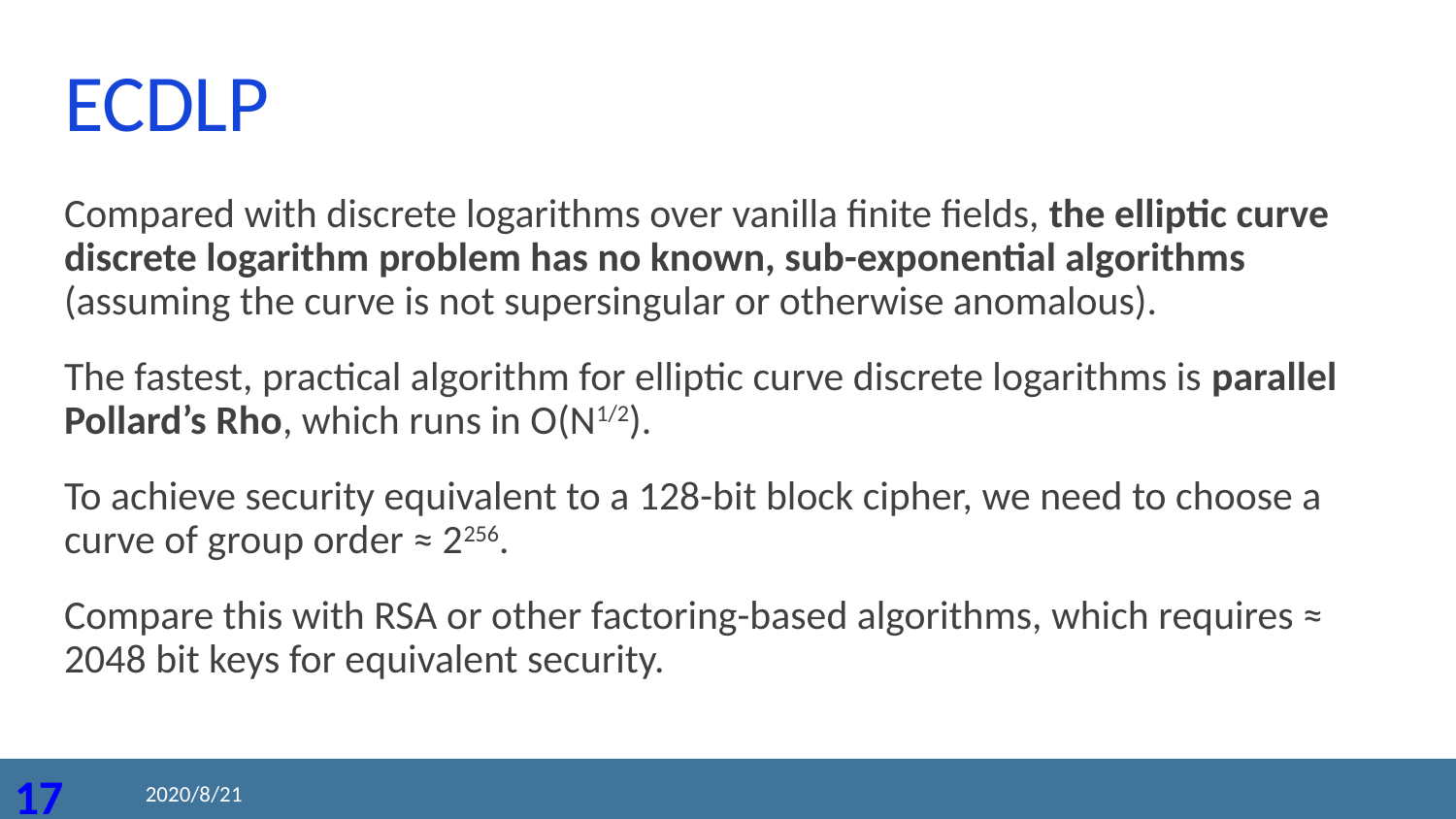

# ECDLP
Compared with discrete logarithms over vanilla finite fields, the elliptic curve discrete logarithm problem has no known, sub-exponential algorithms (assuming the curve is not supersingular or otherwise anomalous).
The fastest, practical algorithm for elliptic curve discrete logarithms is parallel Pollard’s Rho, which runs in O(N1/2).
To achieve security equivalent to a 128-bit block cipher, we need to choose a curve of group order ≈ 2256.
Compare this with RSA or other factoring-based algorithms, which requires ≈ 2048 bit keys for equivalent security.
2020/8/21